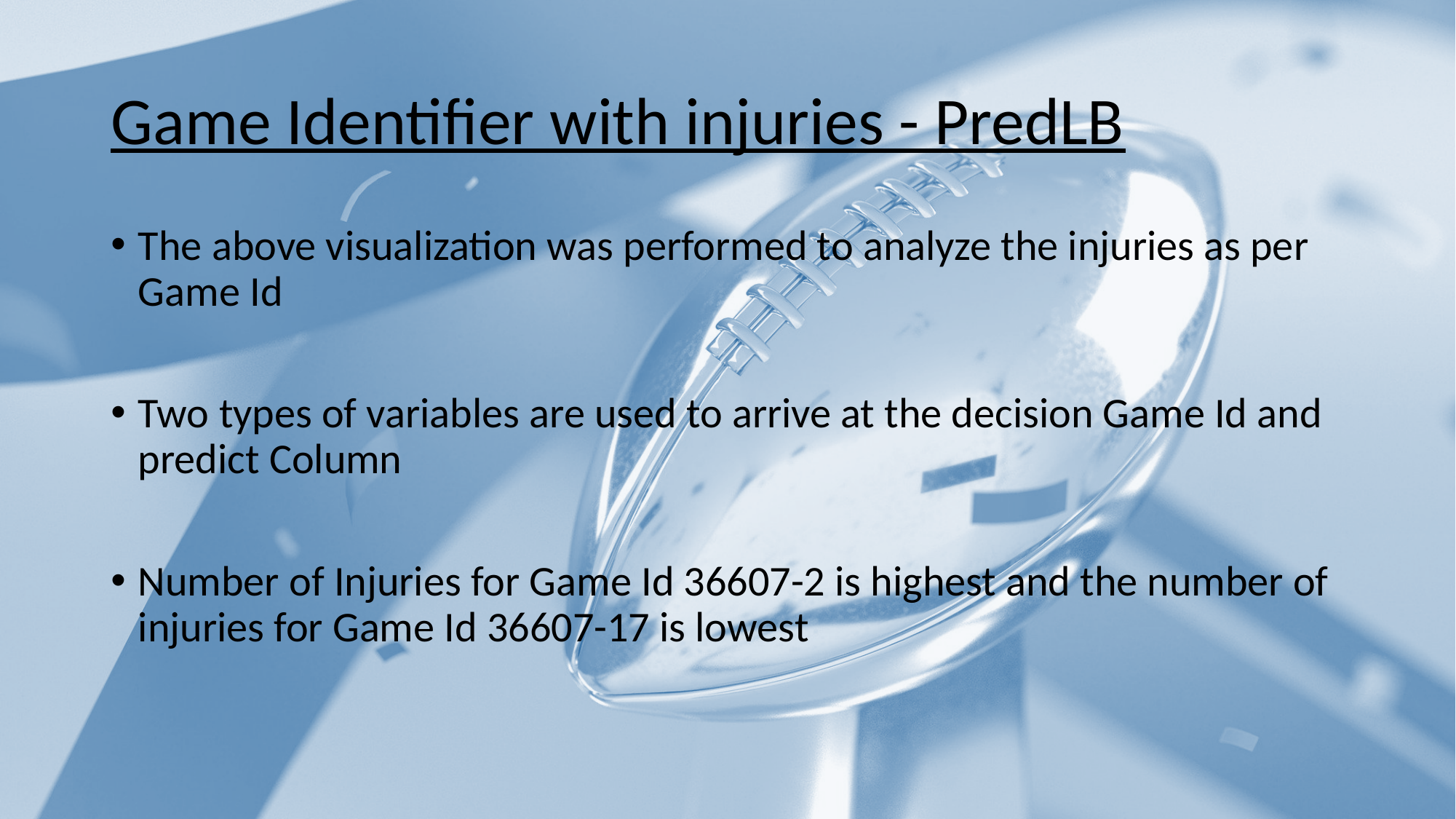

# Game Identifier with injuries - PredLB
The above visualization was performed to analyze the injuries as per Game Id

Two types of variables are used to arrive at the decision Game Id and predict Column

Number of Injuries for Game Id 36607-2 is highest and the number of injuries for Game Id 36607-17 is lowest